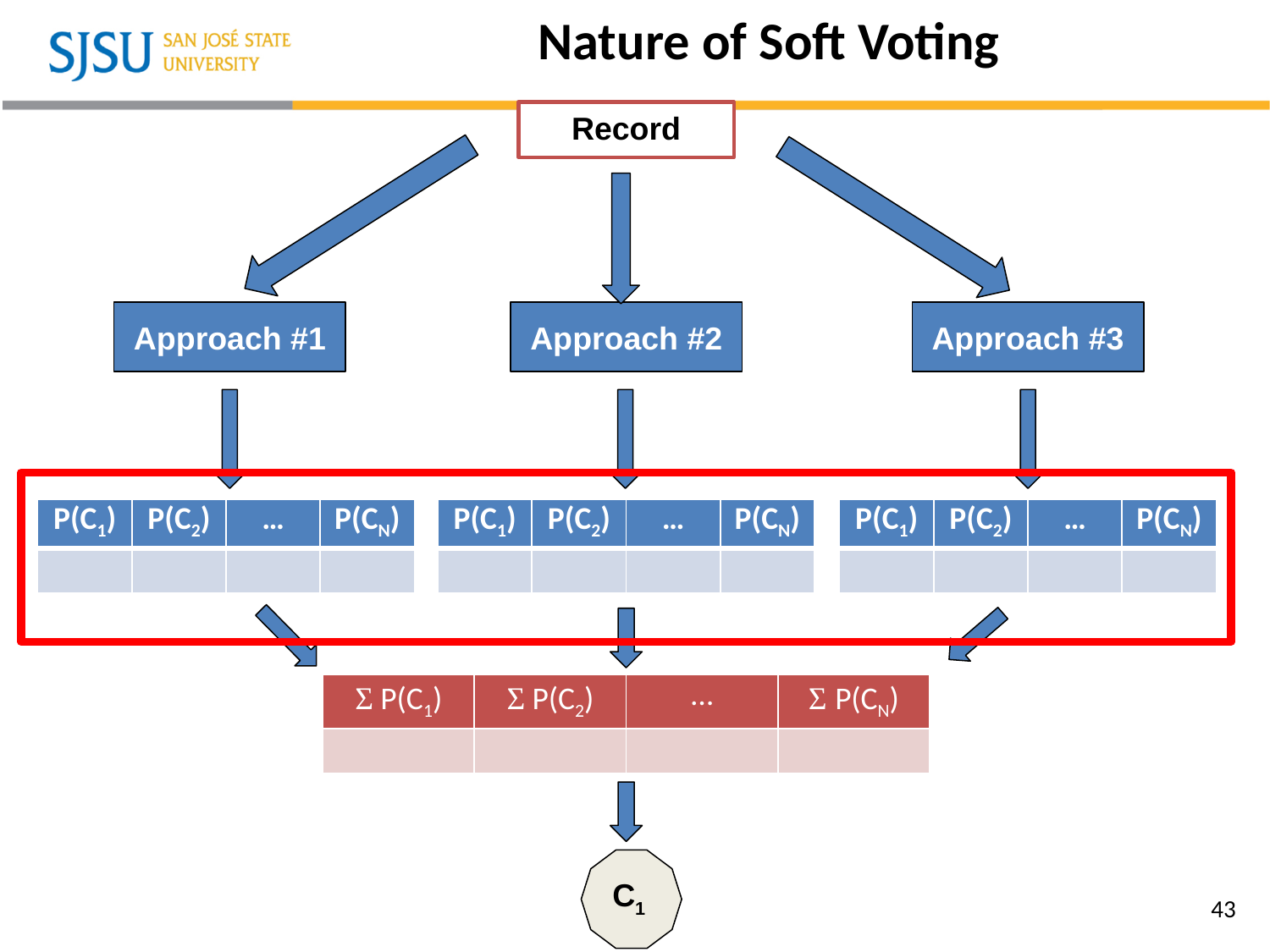

# Nature of Soft Voting
Record

Approach #1
Approach #2
Approach #3

| P(C1) | P(C2) | … | P(CN) |
| --- | --- | --- | --- |
|  |  |  |  |
| P(C1) | P(C2) | … | P(CN) |
| --- | --- | --- | --- |
|  |  |  |  |
| P(C1) | P(C2) | … | P(CN) |
| --- | --- | --- | --- |
|  |  |  |  |

| Σ P(C1) | Σ P(C2) | … | Σ P(CN) |
| --- | --- | --- | --- |
|  |  |  |  |

 C1
43